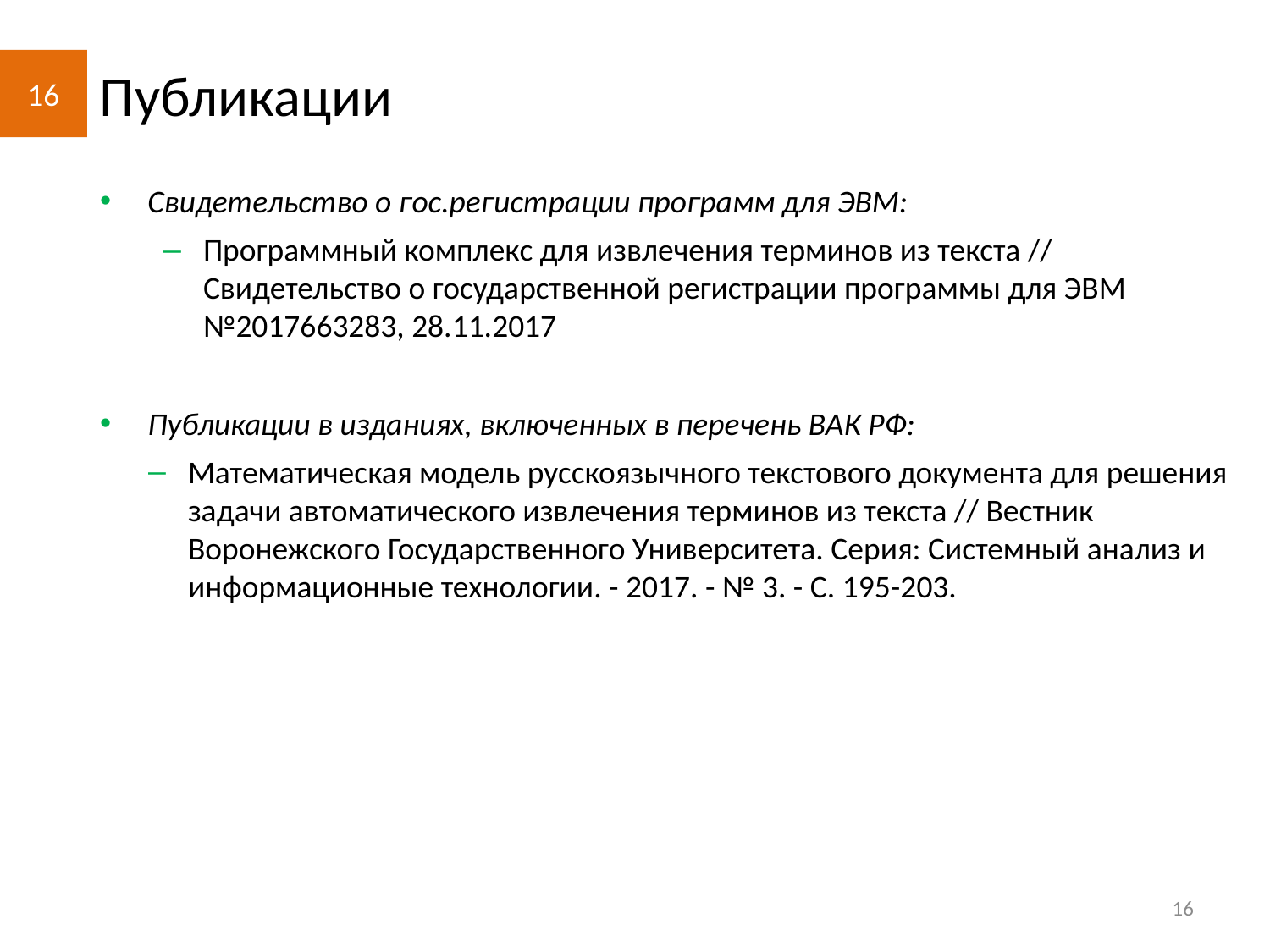

16
Публикации
Свидетельство о гос.регистрации программ для ЭВМ:
Программный комплекс для извлечения терминов из текста // Свидетельство о государственной регистрации программы для ЭВМ №2017663283, 28.11.2017

Публикации в изданиях, включенных в перечень ВАК РФ:
Математическая модель русскоязычного текстового документа для решения задачи автоматического извлечения терминов из текста // Вестник Воронежского Государственного Университета. Серия: Системный анализ и информационные технологии. - 2017. - № 3. - С. 195-203.

16